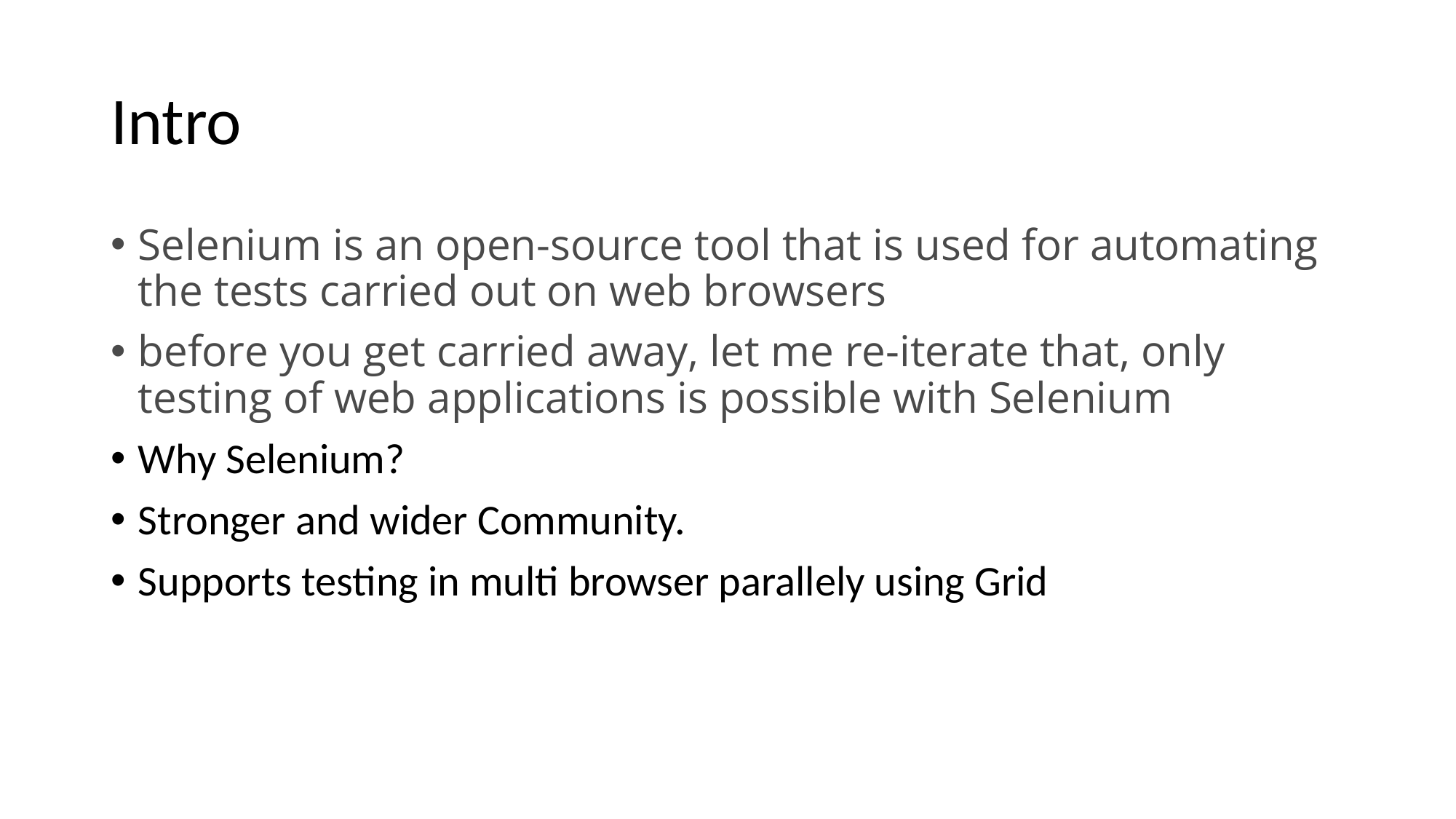

# Intro
Selenium is an open-source tool that is used for automating the tests carried out on web browsers
before you get carried away, let me re-iterate that, only testing of web applications is possible with Selenium
Why Selenium?
Stronger and wider Community.
Supports testing in multi browser parallely using Grid